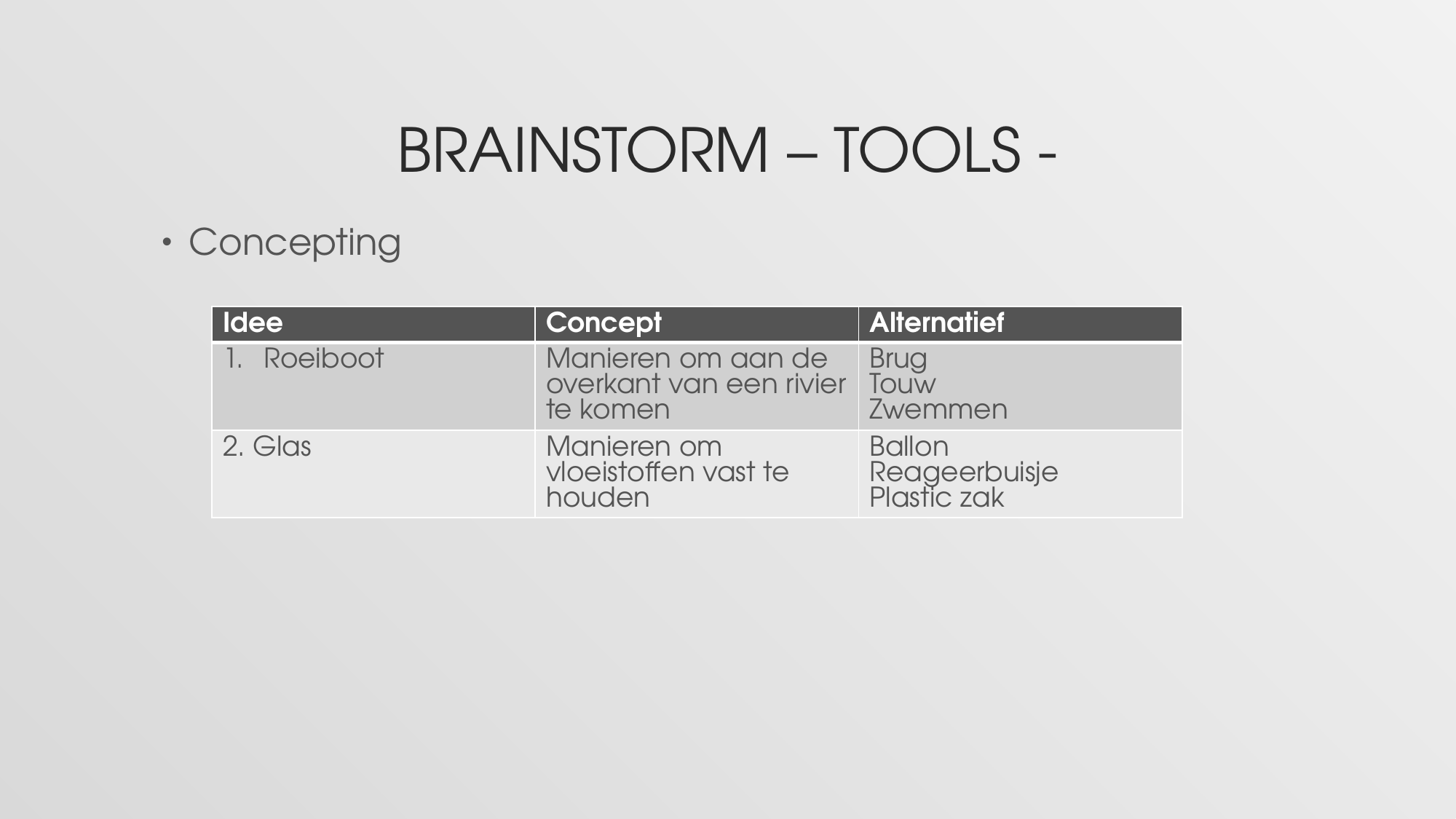

# Brainstorm – tools -
Concepting

| Idee | Concept | Alternatief |
| --- | --- | --- |
| Roeiboot | Manieren om aan de overkant van een rivier te komen | Brug Touw Zwemmen |
| 2. Glas | Manieren om vloeistoffen vast te houden | Ballon Reageerbuisje Plastic zak |